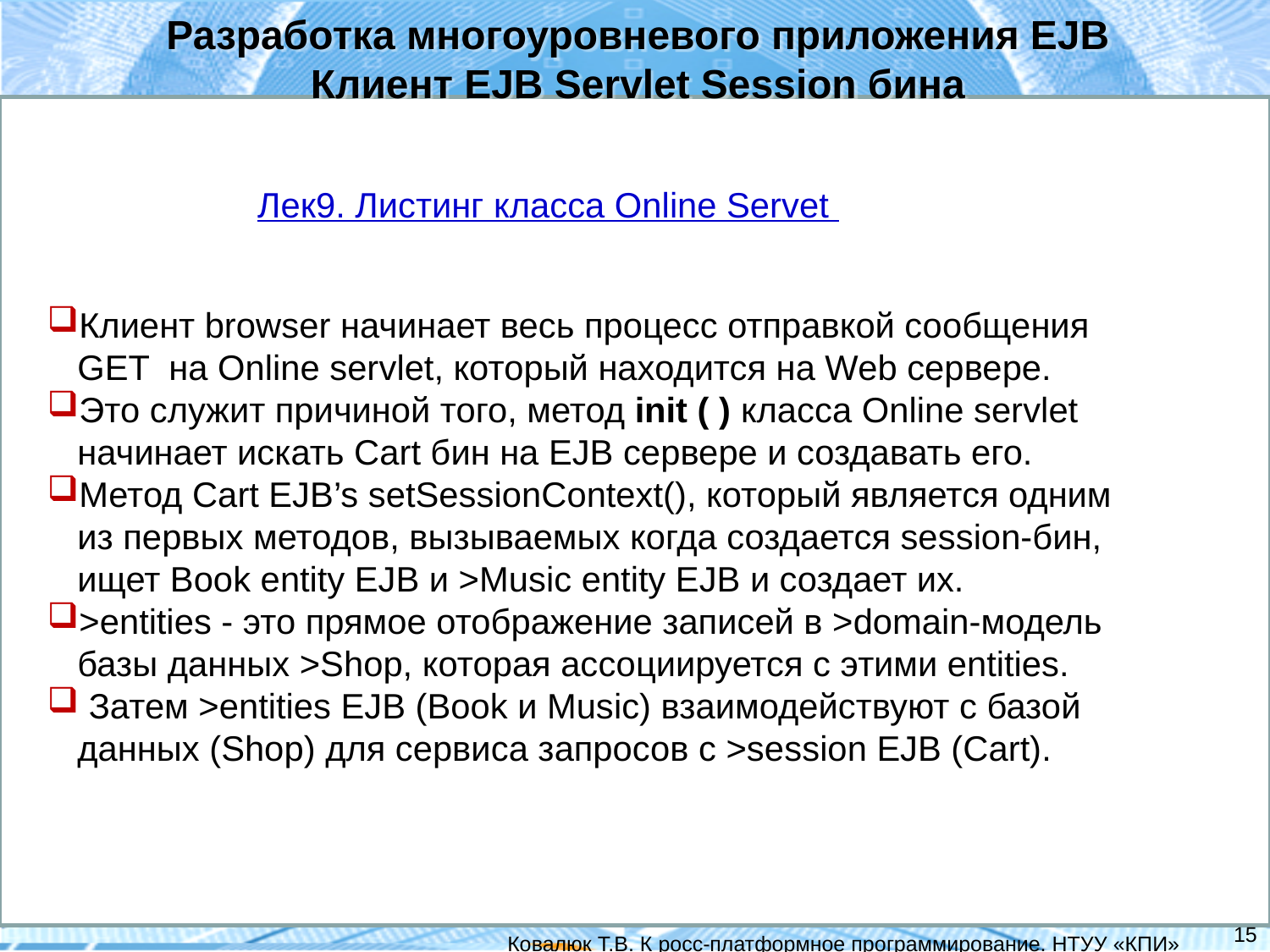

Разработка многоуровневого приложения EJB
 Клиент EJB Servlet Session бина
Лек9. Листинг класса Online Servet
Клиент browser начинает весь процесс отправкой сообщения GET  на Online servlet, который находится на Web сервере.
Это служит причиной того, метод init ( ) класса Online servlet начинает искать Cart бин на EJB сервере и создавать его.
Метод Cart EJB’s setSessionContext(), который является одним из первых методов, вызываемых когда создается session-бин, ищет Book entity EJB и >Music entity EJB и создает их.
>entities - это прямое отображение записей в >domain-модель базы данных >Shop, которая ассоциируется с этими entities.
 Затем >entities EJB (Book и Music) взаимодействуют с базой данных (Shop) для сервиса запросов с >session EJB (Cart).